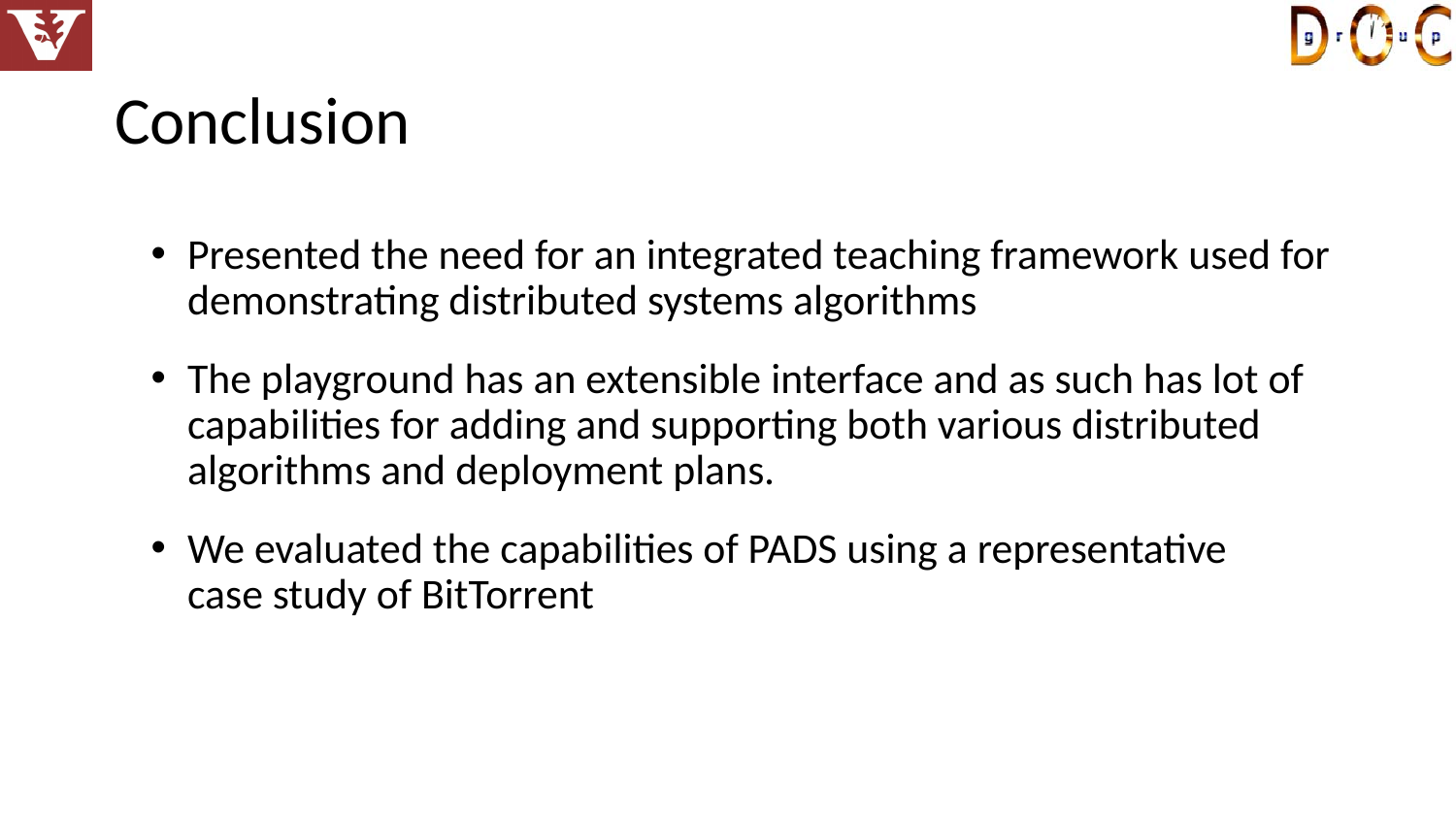

# Conclusion
Presented the need for an integrated teaching framework used for demonstrating distributed systems algorithms
The playground has an extensible interface and as such has lot of capabilities for adding and supporting both various distributed algorithms and deployment plans.
We evaluated the capabilities of PADS using a representative
case study of BitTorrent